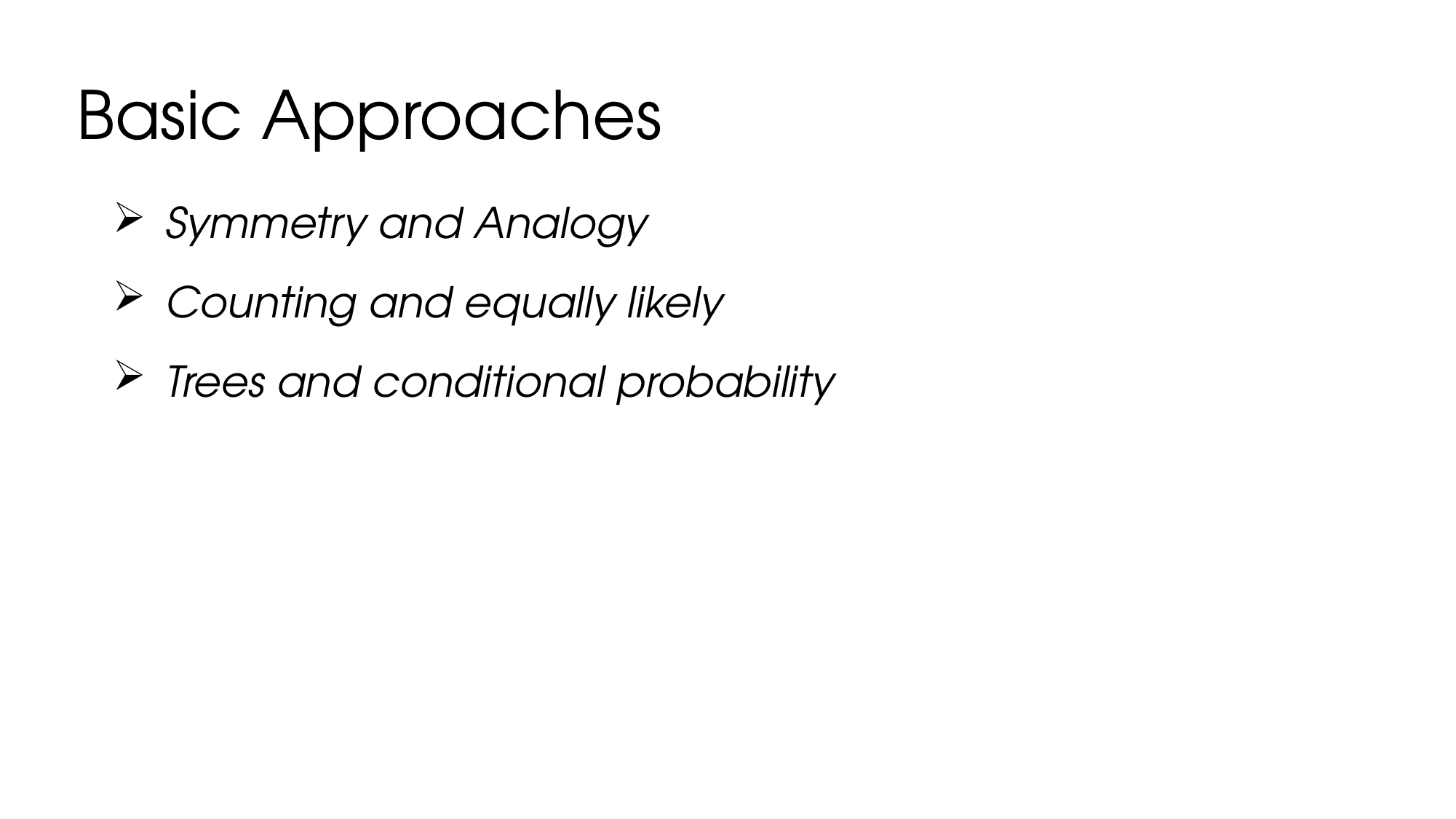

# Basic Approaches
Symmetry and Analogy
Counting and equally likely
Trees and conditional probability